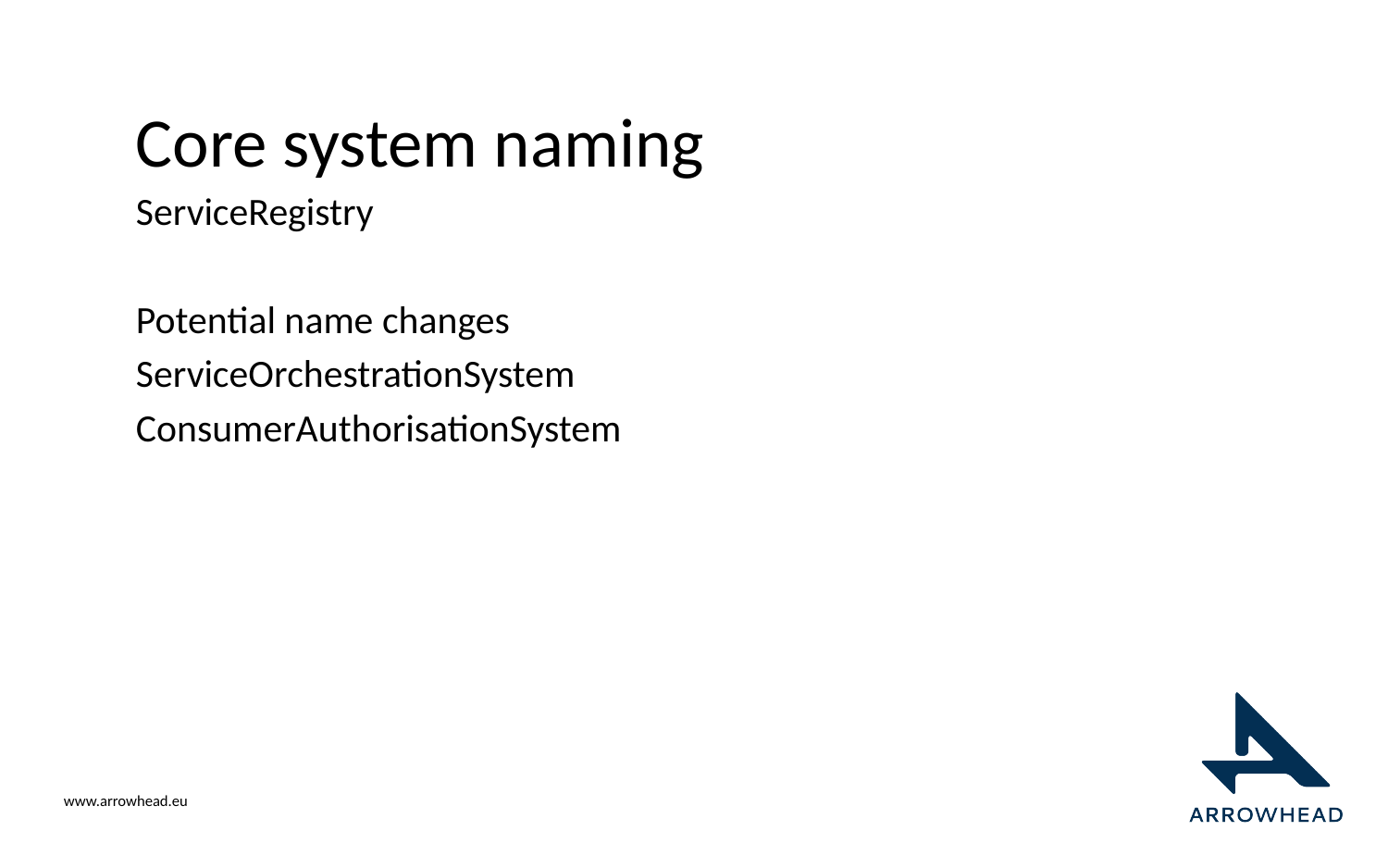

# Core system naming
ServiceRegistry

Potential name changes
ServiceOrchestrationSystem
ConsumerAuthorisationSystem